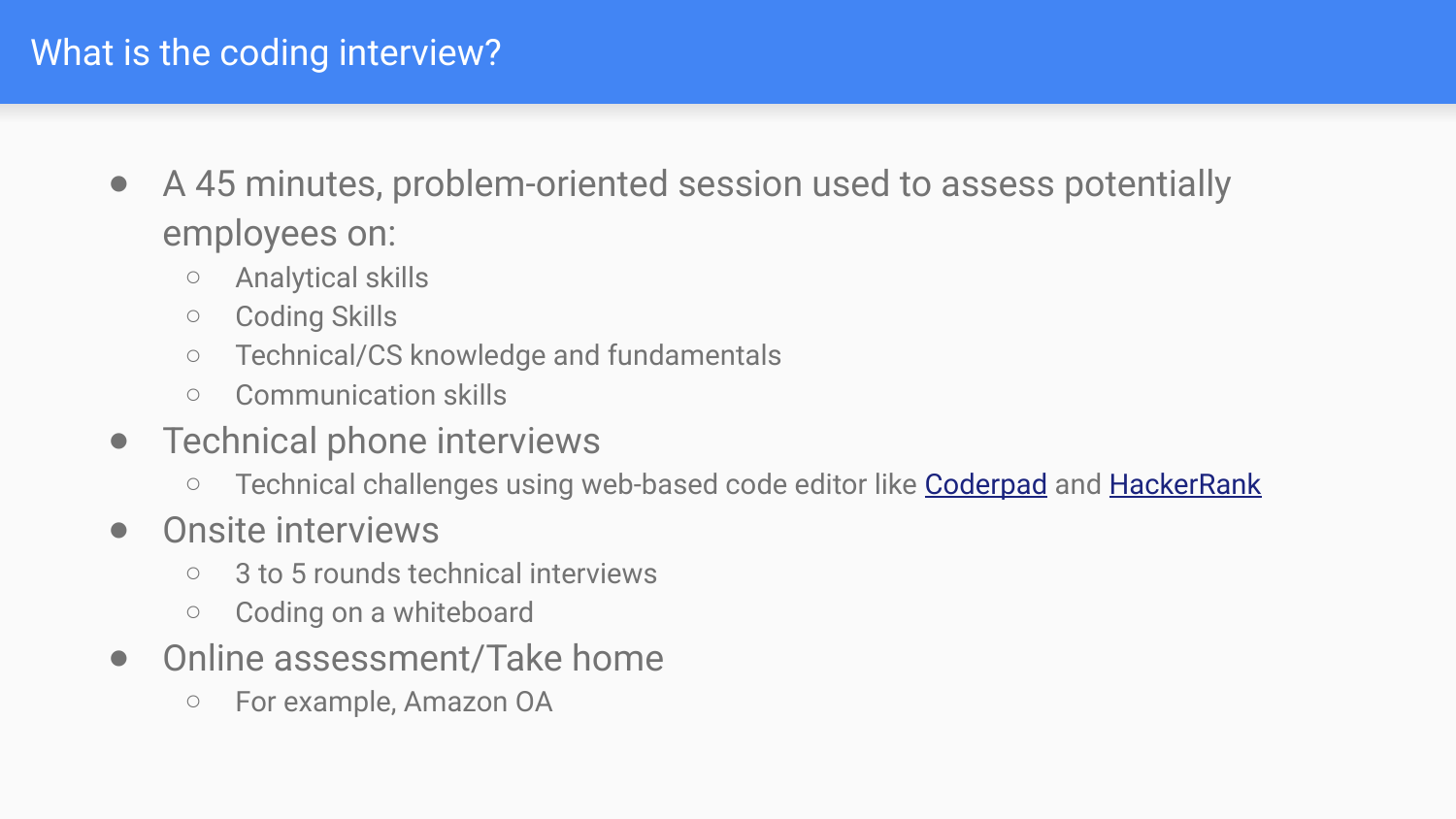

# What is the coding interview?
A 45 minutes, problem-oriented session used to assess potentially employees on:
Analytical skills
Coding Skills
Technical/CS knowledge and fundamentals
Communication skills
Technical phone interviews
Technical challenges using web-based code editor like Coderpad and HackerRank
Onsite interviews
3 to 5 rounds technical interviews
Coding on a whiteboard
Online assessment/Take home
For example, Amazon OA